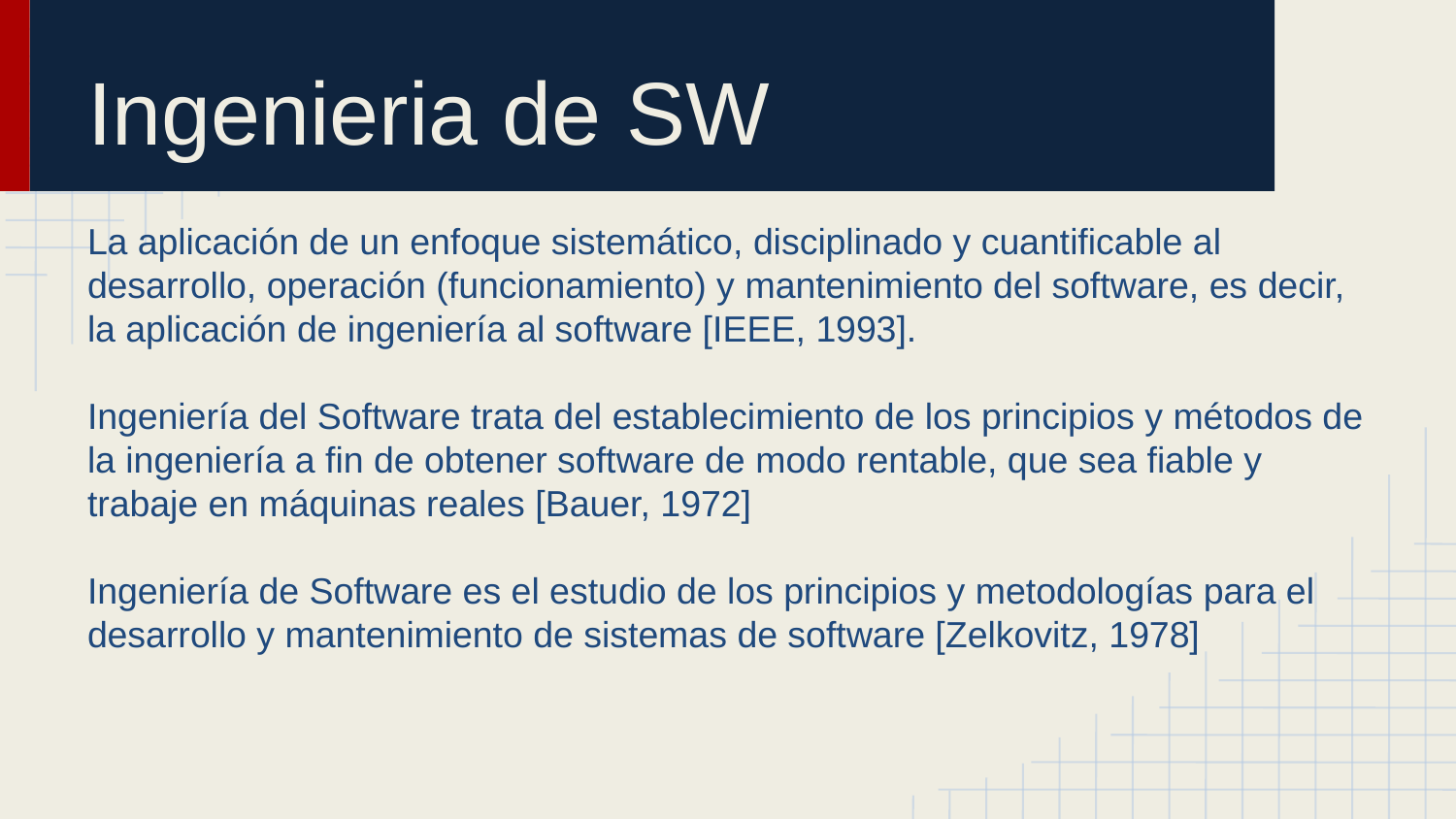

# Ingenieria de SW
La aplicación de un enfoque sistemático, disciplinado y cuantificable al desarrollo, operación (funcionamiento) y mantenimiento del software, es decir, la aplicación de ingeniería al software [IEEE, 1993].

Ingeniería del Software trata del establecimiento de los principios y métodos de la ingeniería a fin de obtener software de modo rentable, que sea fiable y trabaje en máquinas reales [Bauer, 1972]

Ingeniería de Software es el estudio de los principios y metodologías para el desarrollo y mantenimiento de sistemas de software [Zelkovitz, 1978]